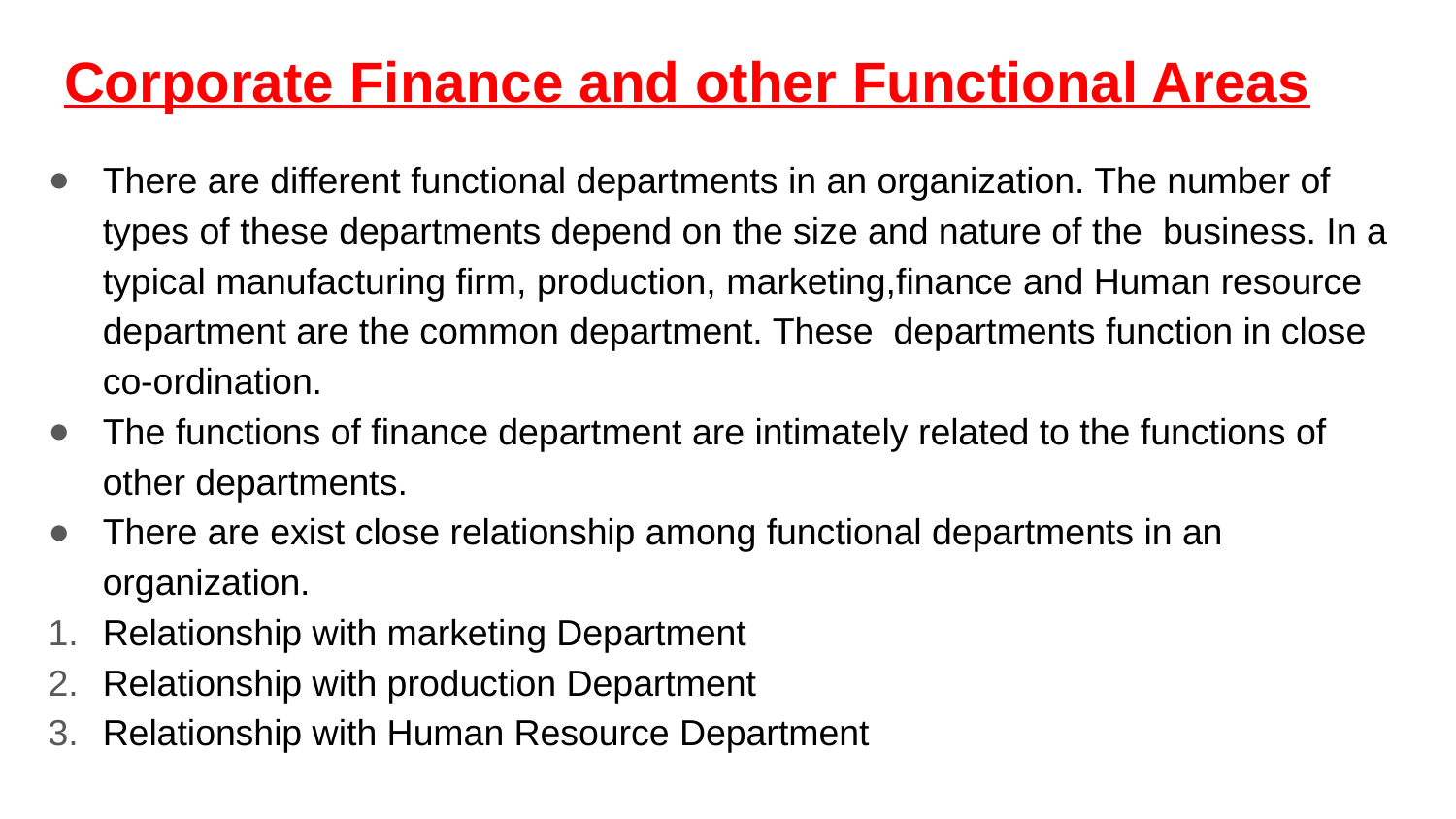

# Corporate Finance and other Functional Areas

There are different functional departments in an organization. The number of types of these departments depend on the size and nature of the  business. In a typical manufacturing firm, production, marketing,finance and Human resource department are the common department. These  departments function in close co-ordination.
The functions of finance department are intimately related to the functions of other departments.
There are exist close relationship among functional departments in an organization.
Relationship with marketing Department
Relationship with production Department
Relationship with Human Resource Department